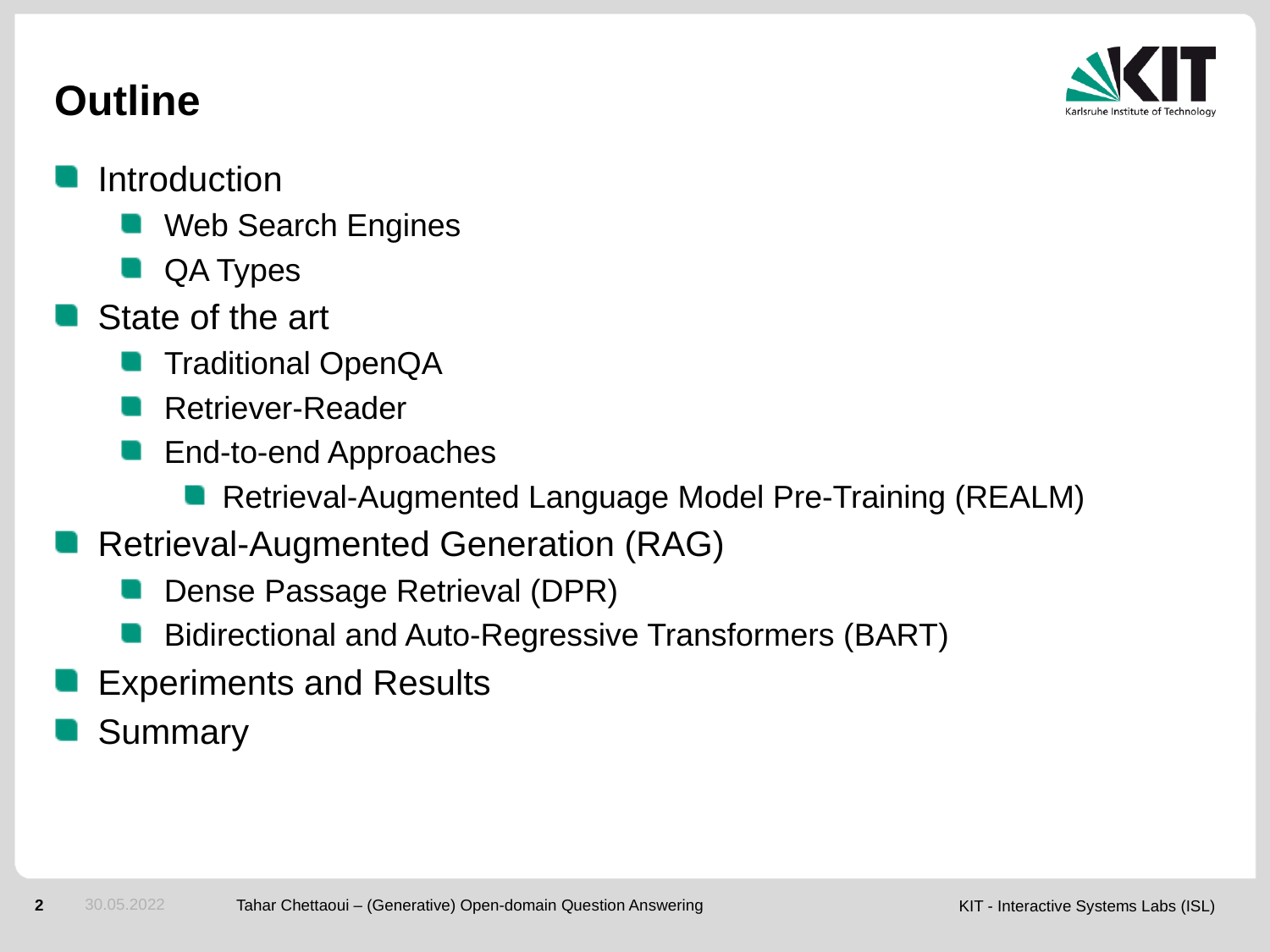

# Outline
Introduction
Web Search Engines
QA Types
State of the art
Traditional OpenQA
Retriever-Reader
End-to-end Approaches
Retrieval-Augmented Language Model Pre-Training (REALM)
Retrieval-Augmented Generation (RAG)
Dense Passage Retrieval (DPR)
Bidirectional and Auto-Regressive Transformers (BART)
Experiments and Results
Summary
30.05.2022
Tahar Chettaoui – (Generative) Open-domain Question Answering